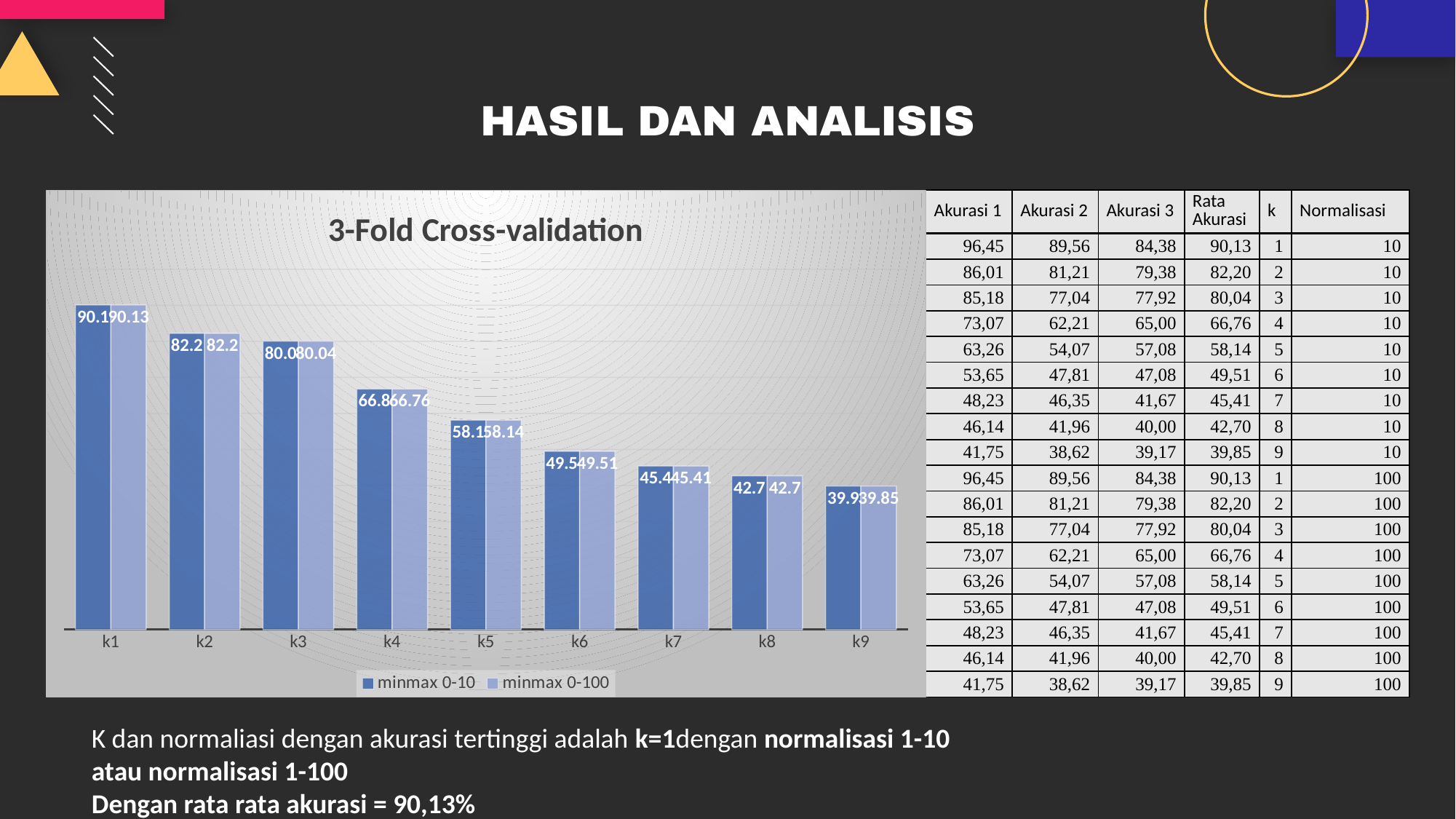

HASIL DAN ANALISIS

### Chart: 3-Fold Cross-validation

| Category | minmax 0-10 | minmax 0-100 |
|---|---|---|
| k1 | 90.13 | 90.13 |
| k2 | 82.2 | 82.2 |
| k3 | 80.04 | 80.04 |
| k4 | 66.76 | 66.76 |
| k5 | 58.14 | 58.14 |
| k6 | 49.51 | 49.51 |
| k7 | 45.41 | 45.41 |
| k8 | 42.7 | 42.7 |
| k9 | 39.85 | 39.85 |
| Akurasi 1 | Akurasi 2 | Akurasi 3 | Rata Akurasi | k | Normalisasi |
| --- | --- | --- | --- | --- | --- |
| 96,45 | 89,56 | 84,38 | 90,13 | 1 | 10 |
| 86,01 | 81,21 | 79,38 | 82,20 | 2 | 10 |
| 85,18 | 77,04 | 77,92 | 80,04 | 3 | 10 |
| 73,07 | 62,21 | 65,00 | 66,76 | 4 | 10 |
| 63,26 | 54,07 | 57,08 | 58,14 | 5 | 10 |
| 53,65 | 47,81 | 47,08 | 49,51 | 6 | 10 |
| 48,23 | 46,35 | 41,67 | 45,41 | 7 | 10 |
| 46,14 | 41,96 | 40,00 | 42,70 | 8 | 10 |
| 41,75 | 38,62 | 39,17 | 39,85 | 9 | 10 |
| 96,45 | 89,56 | 84,38 | 90,13 | 1 | 100 |
| 86,01 | 81,21 | 79,38 | 82,20 | 2 | 100 |
| 85,18 | 77,04 | 77,92 | 80,04 | 3 | 100 |
| 73,07 | 62,21 | 65,00 | 66,76 | 4 | 100 |
| 63,26 | 54,07 | 57,08 | 58,14 | 5 | 100 |
| 53,65 | 47,81 | 47,08 | 49,51 | 6 | 100 |
| 48,23 | 46,35 | 41,67 | 45,41 | 7 | 100 |
| 46,14 | 41,96 | 40,00 | 42,70 | 8 | 100 |
| 41,75 | 38,62 | 39,17 | 39,85 | 9 | 100 |
K dan normaliasi dengan akurasi tertinggi adalah k=1dengan normalisasi 1-10 atau normalisasi 1-100
Dengan rata rata akurasi = 90,13%